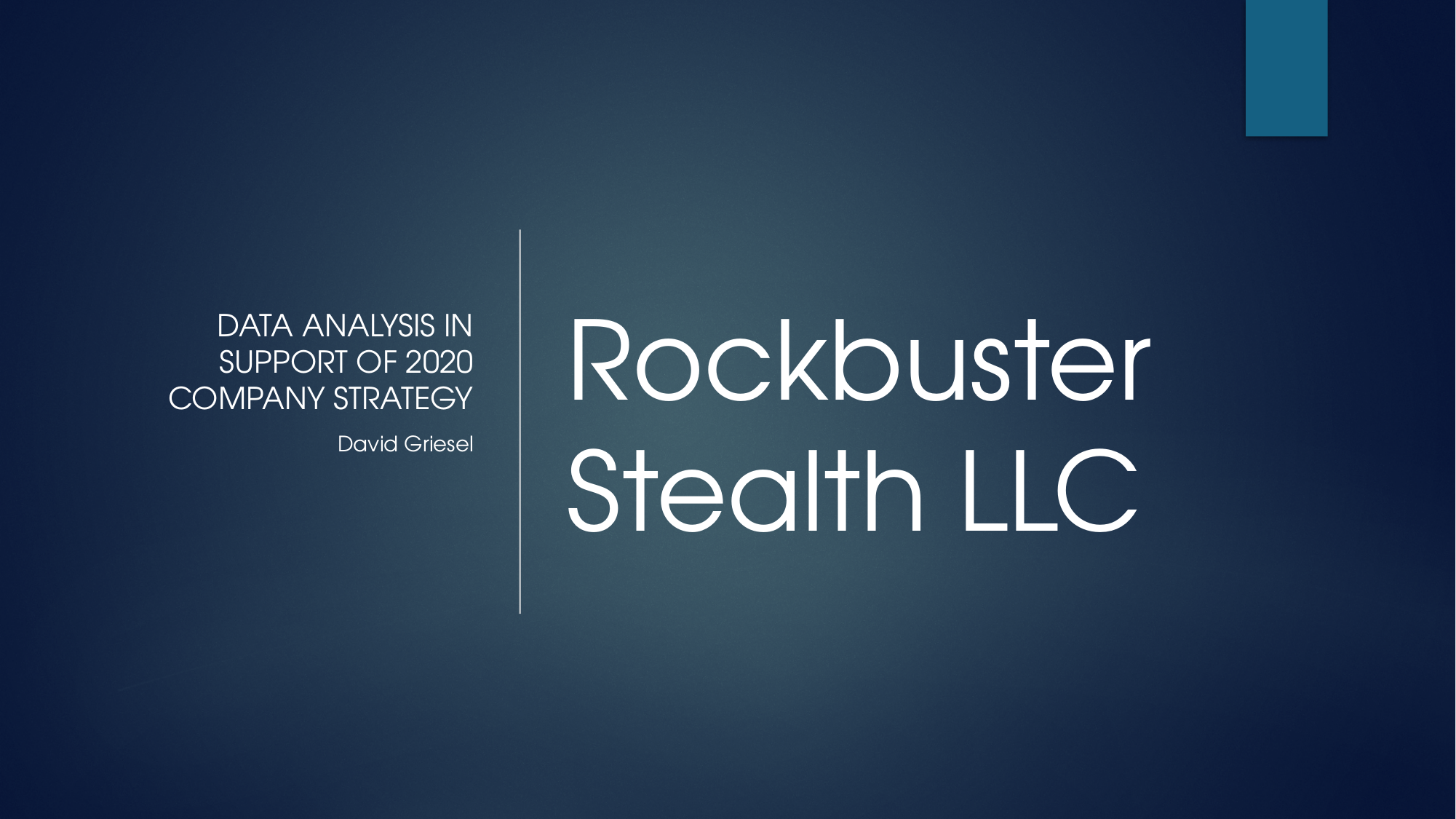

Data Analysis in support of 2020 company strategy
David Griesel

# Rockbuster Stealth LLC